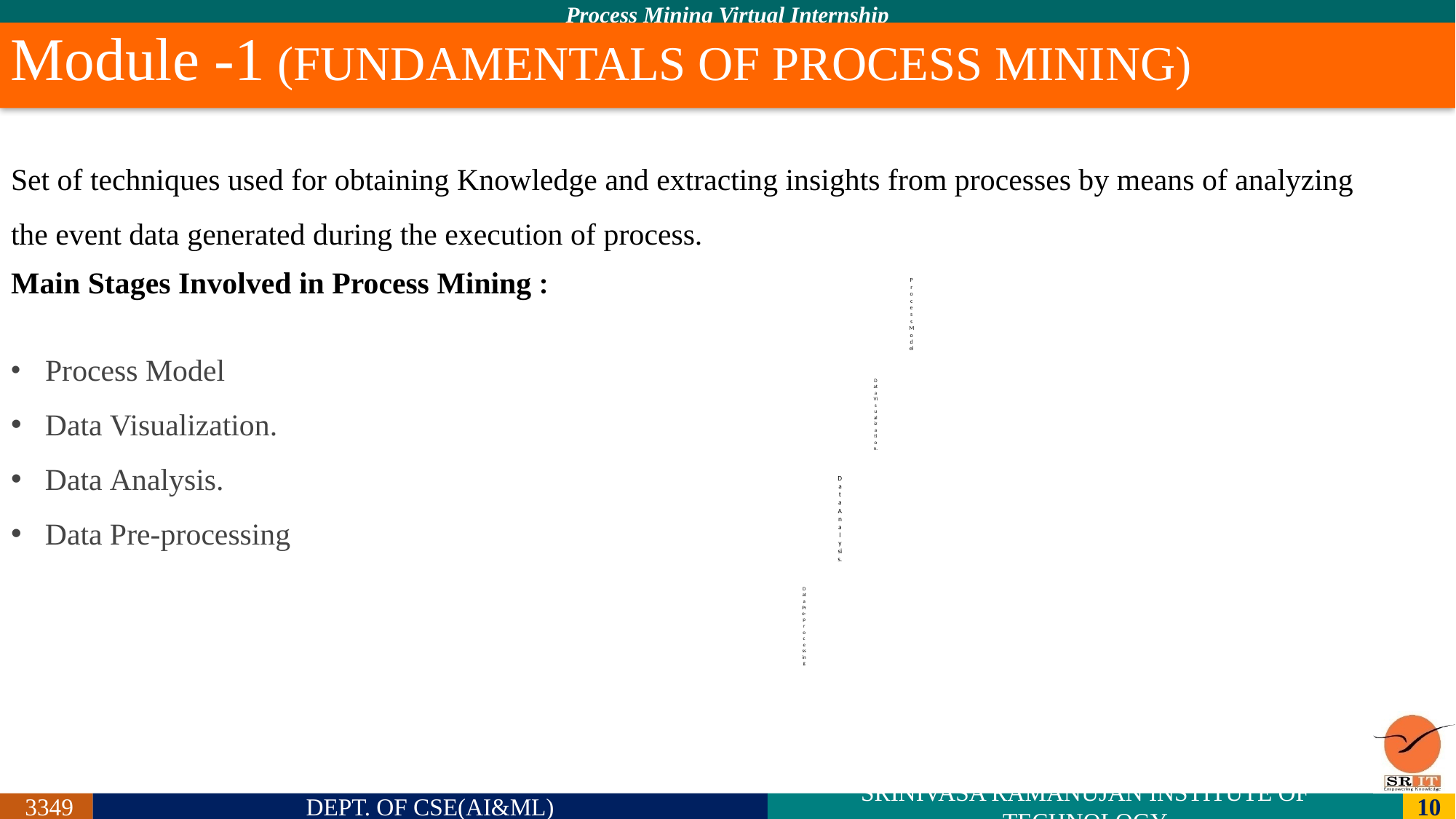

# Module -1 (FUNDAMENTALS OF PROCESS MINING)

Set of techniques used for obtaining Knowledge and extracting insights from processes by means of analyzing the event data generated during the execution of process.
Main Stages Involved in Process Mining :

  Process Model
Data Visualization.
Data Analysis.
Data Pre-processing

Data Analysis.
Data Pre-processing
    Data Visualization.
            Process Model